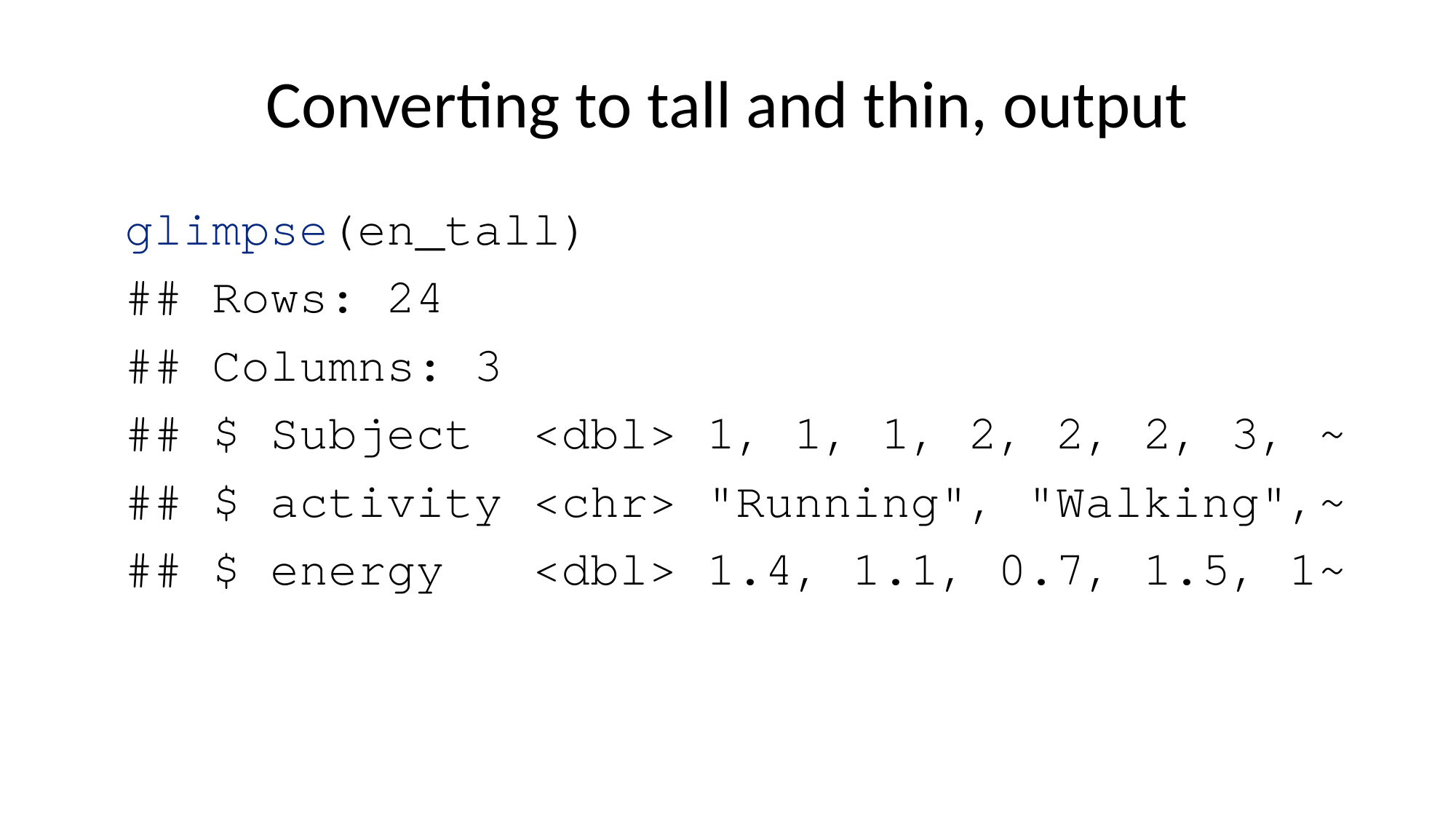

# Converting to tall and thin, output
glimpse(en_tall)
## Rows: 24
## Columns: 3
## $ Subject  <dbl> 1, 1, 1, 2, 2, 2, 3, ~
## $ activity <chr> "Running", "Walking",~
## $ energy   <dbl> 1.4, 1.1, 0.7, 1.5, 1~